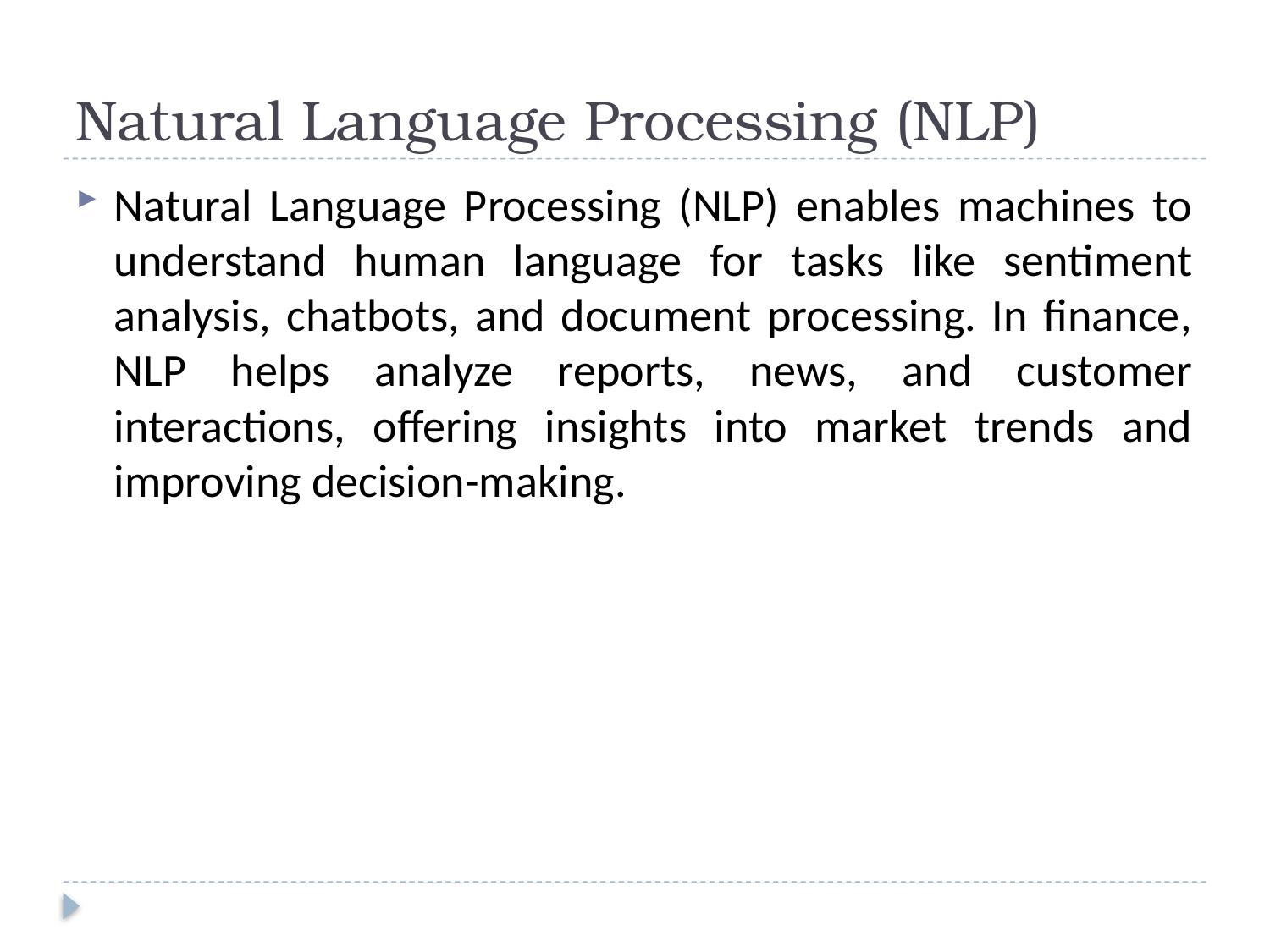

# Natural Language Processing (NLP)
Natural Language Processing (NLP) enables machines to understand human language for tasks like sentiment analysis, chatbots, and document processing. In finance, NLP helps analyze reports, news, and customer interactions, offering insights into market trends and improving decision-making.